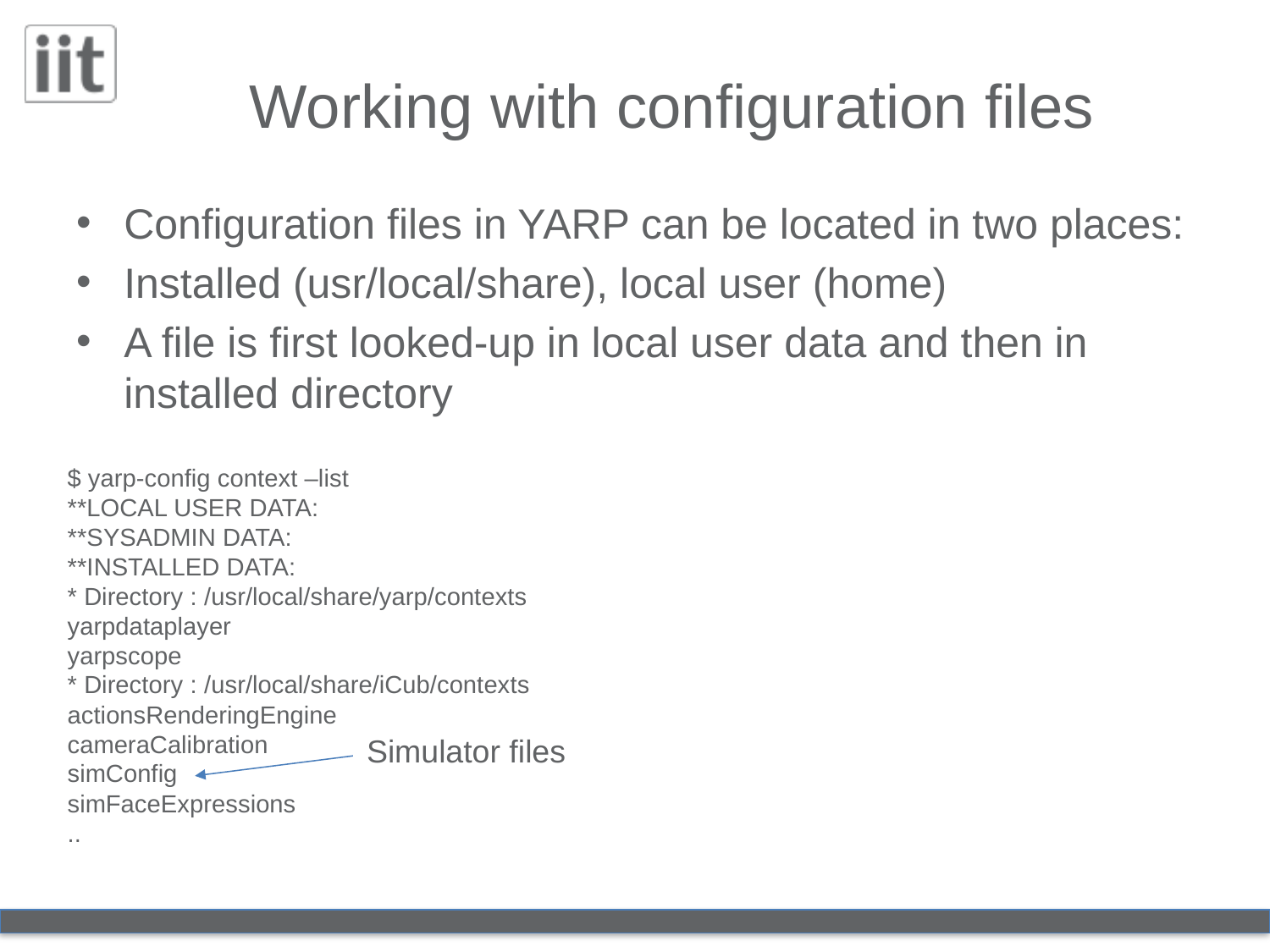

# Working with configuration files
Configuration files in YARP can be located in two places:
Installed (usr/local/share), local user (home)
A file is first looked-up in local user data and then in installed directory

$ yarp-config context –list
**LOCAL USER DATA:
**SYSADMIN DATA:
**INSTALLED DATA:
* Directory : /usr/local/share/yarp/contexts
yarpdataplayer
yarpscope
* Directory : /usr/local/share/iCub/contexts
actionsRenderingEngine
cameraCalibration
simConfig
simFaceExpressions
..
Simulator files